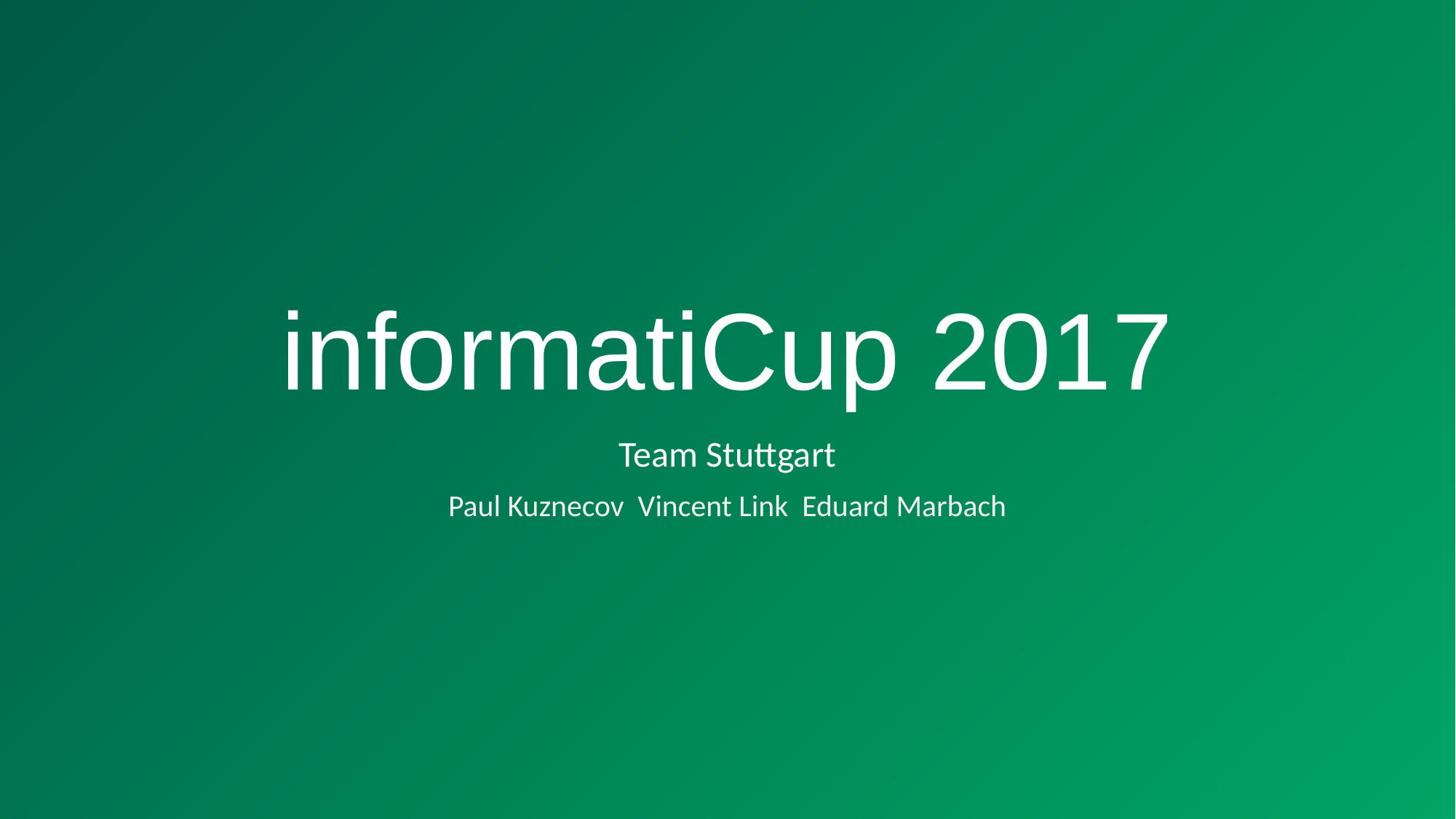

# informatiCup 2017
Team Stuttgart
Paul Kuznecov  Vincent Link  Eduard Marbach